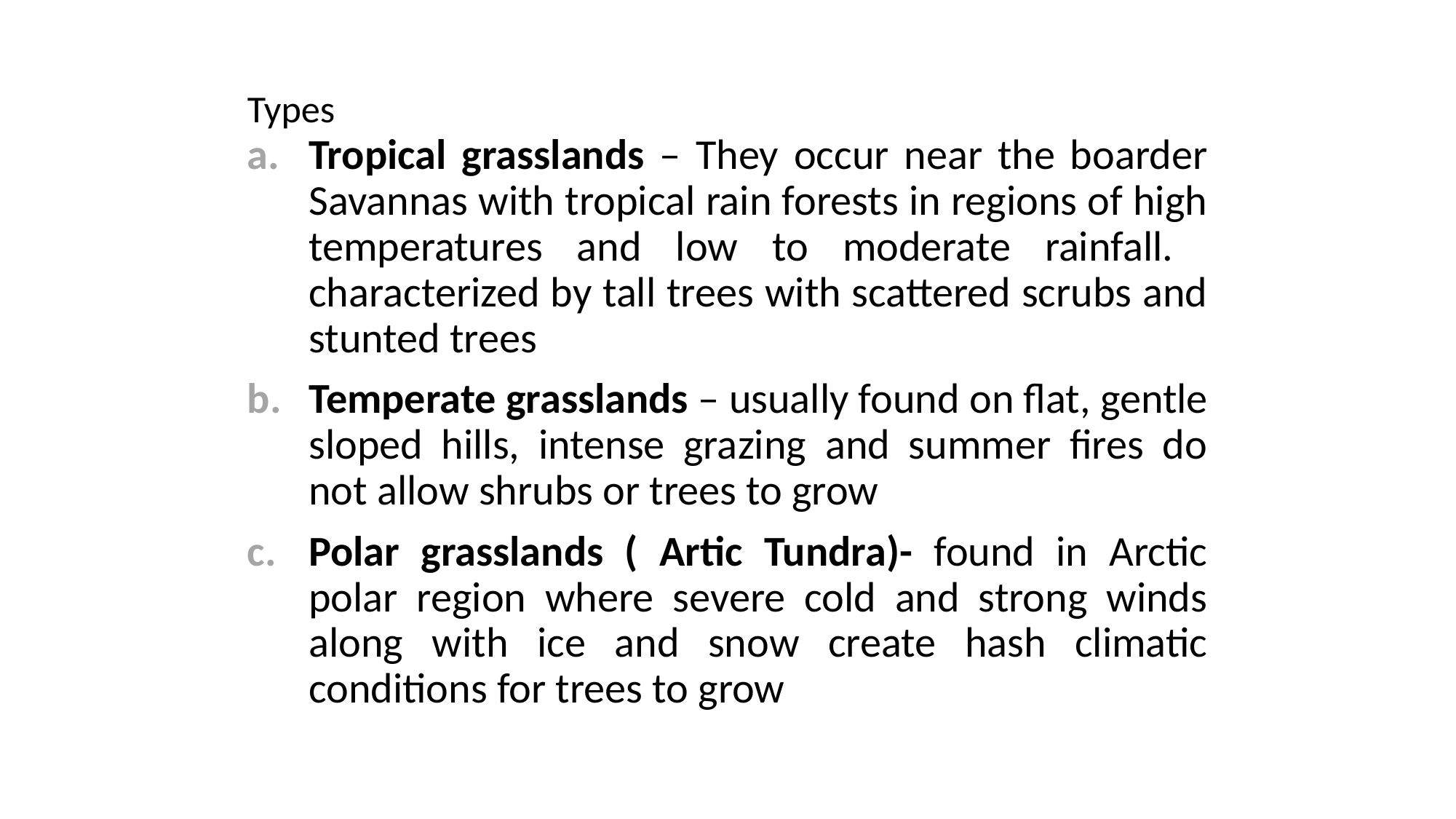

# Types
Tropical grasslands – They occur near the boarder Savannas with tropical rain forests in regions of high temperatures and low to moderate rainfall.  characterized by tall trees with scattered scrubs and stunted trees
Temperate grasslands – usually found on flat, gentle sloped hills, intense grazing and summer fires do not allow shrubs or trees to grow
Polar grasslands ( Artic Tundra)- found in Arctic polar region where severe cold and strong winds along with ice and snow create hash climatic conditions for trees to grow